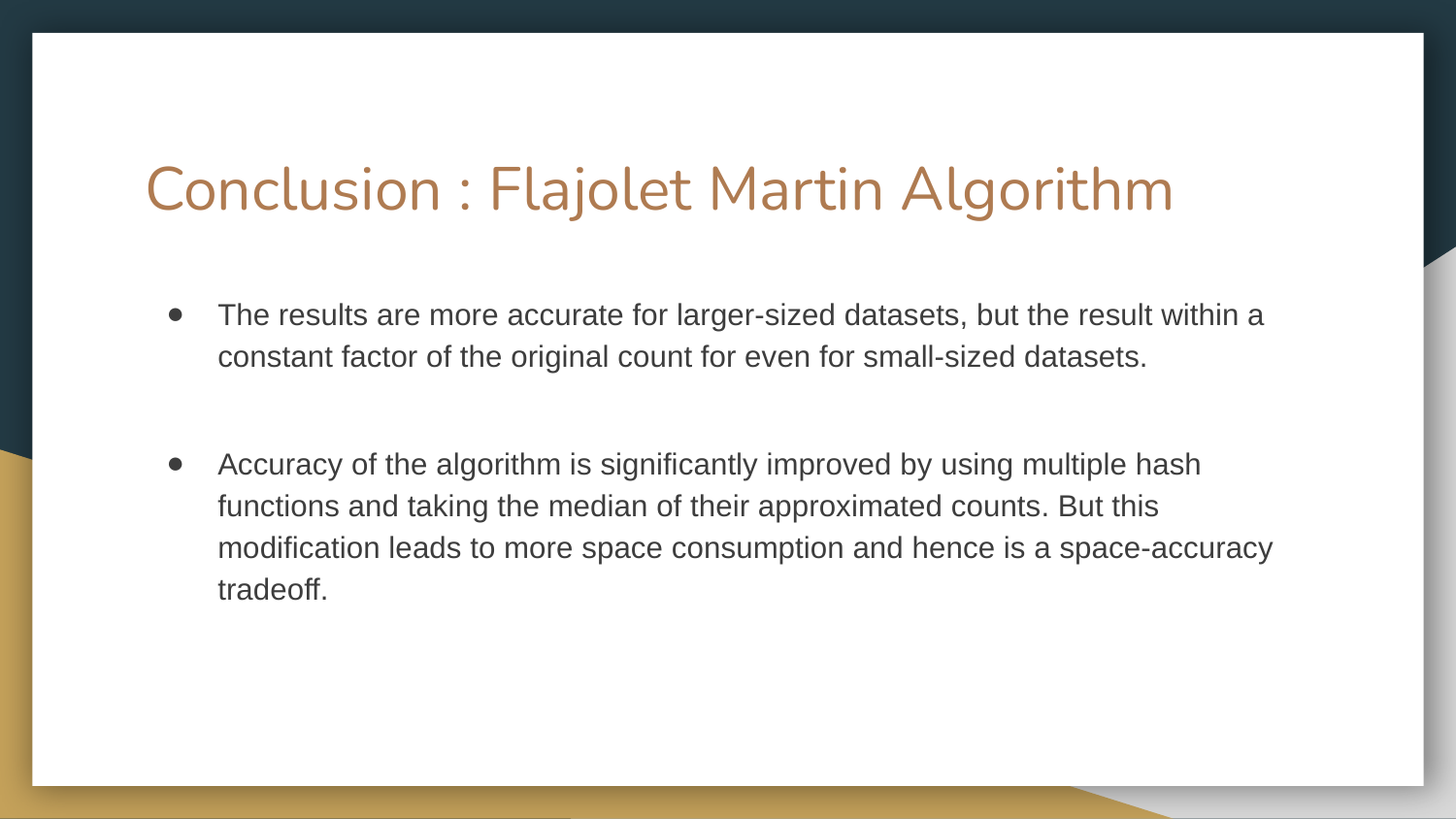

# Conclusion : Flajolet Martin Algorithm
The results are more accurate for larger-sized datasets, but the result within a constant factor of the original count for even for small-sized datasets.

Accuracy of the algorithm is significantly improved by using multiple hash functions and taking the median of their approximated counts. But this modification leads to more space consumption and hence is a space-accuracy tradeoff.